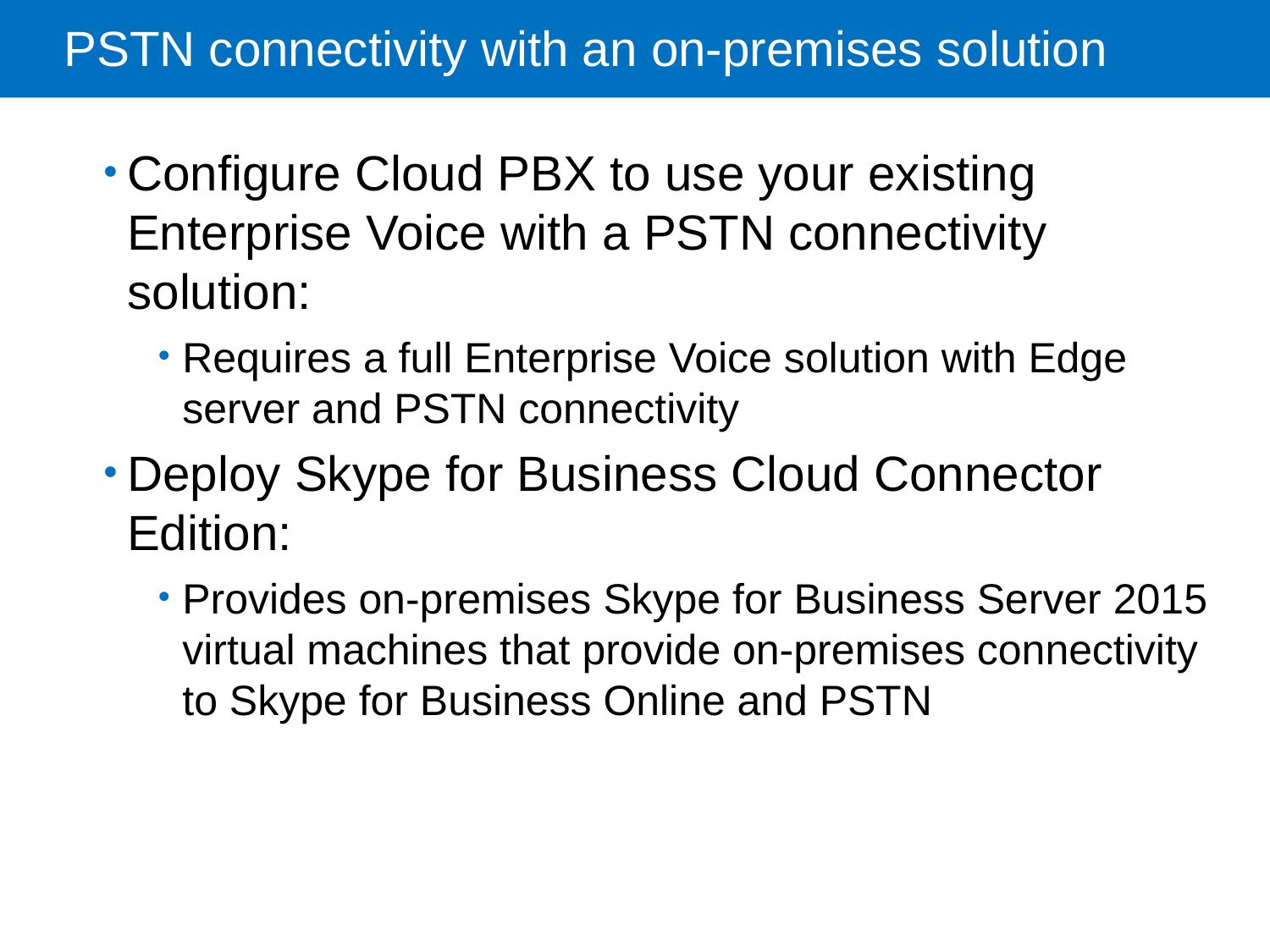

# PSTN connectivity with an on-premises solution
Configure Cloud PBX to use your existing Enterprise Voice with a PSTN connectivity solution:
Requires a full Enterprise Voice solution with Edge server and PSTN connectivity
Deploy Skype for Business Cloud Connector Edition:
Provides on-premises Skype for Business Server 2015 virtual machines that provide on-premises connectivity to Skype for Business Online and PSTN